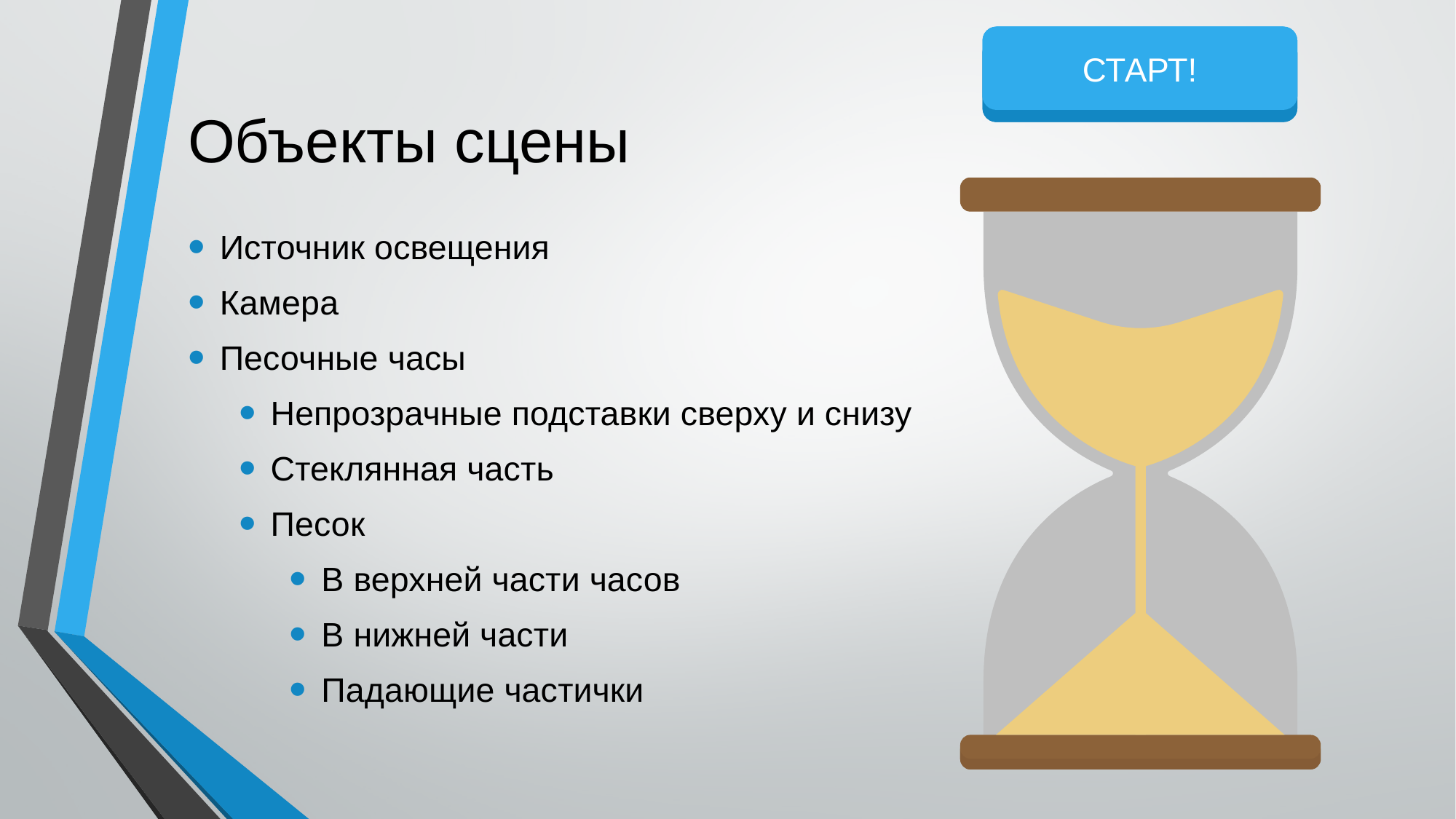

НАЧАЛО ОТСЧЕТА

СТАРТ!

Объекты сцены

Источник освещения
Камера
Песочные часы
Непрозрачные подставки сверху и снизу
Стеклянная часть
Песок
В верхней части часов
В нижней части
Падающие частички